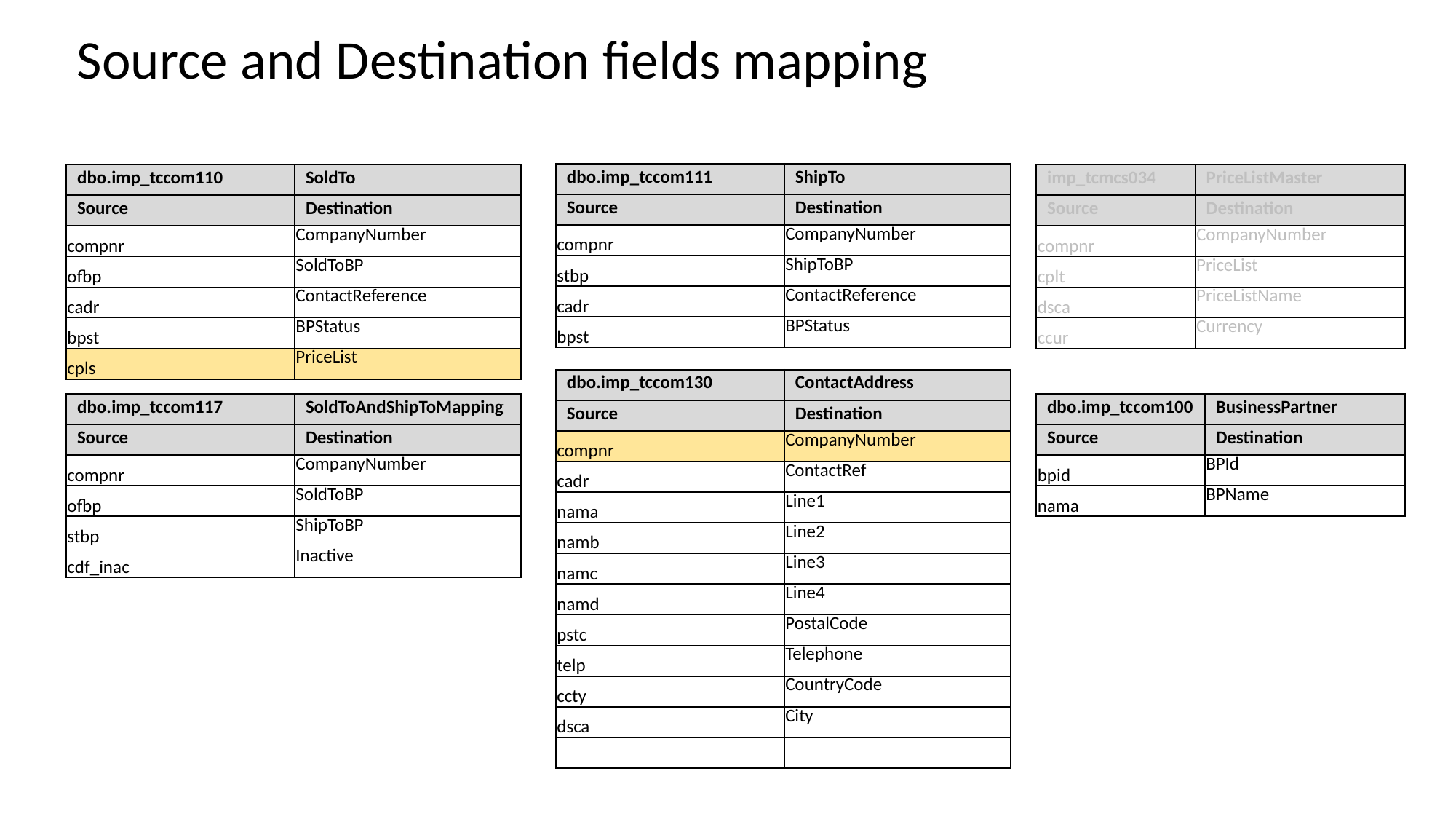

Source and Destination fields mapping
| dbo.imp\_tccom111 | ShipTo |
| --- | --- |
| Source | Destination |
| compnr | CompanyNumber |
| stbp | ShipToBP |
| cadr | ContactReference |
| bpst | BPStatus |
| dbo.imp\_tccom110 | SoldTo |
| --- | --- |
| Source | Destination |
| compnr | CompanyNumber |
| ofbp | SoldToBP |
| cadr | ContactReference |
| bpst | BPStatus |
| cpls | PriceList |
| imp\_tcmcs034 | PriceListMaster |
| --- | --- |
| Source | Destination |
| compnr | CompanyNumber |
| cplt | PriceList |
| dsca | PriceListName |
| ccur | Currency |
| dbo.imp\_tccom130 | ContactAddress |
| --- | --- |
| Source | Destination |
| compnr | CompanyNumber |
| cadr | ContactRef |
| nama | Line1 |
| namb | Line2 |
| namc | Line3 |
| namd | Line4 |
| pstc | PostalCode |
| telp | Telephone |
| ccty | CountryCode |
| dsca | City |
|  |  |
| dbo.imp\_tccom117 | SoldToAndShipToMapping |
| --- | --- |
| Source | Destination |
| compnr | CompanyNumber |
| ofbp | SoldToBP |
| stbp | ShipToBP |
| cdf\_inac | Inactive |
| dbo.imp\_tccom100 | BusinessPartner |
| --- | --- |
| Source | Destination |
| bpid | BPId |
| nama | BPName |